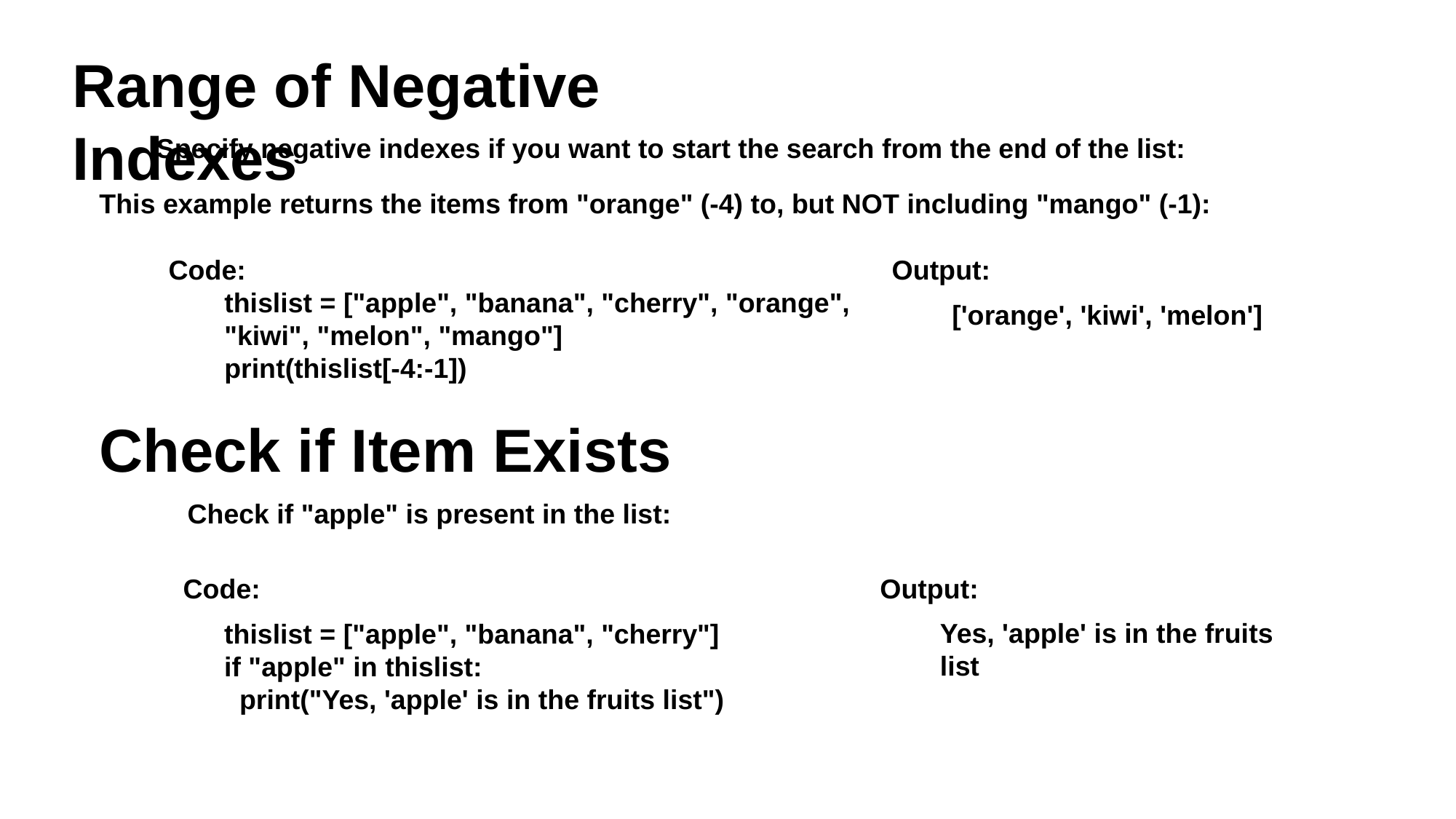

Range of Negative Indexes
Specify negative indexes if you want to start the search from the end of the list:

This example returns the items from "orange" (-4) to, but NOT including "mango" (-1):
Code:
Output:
thislist = ["apple", "banana", "cherry", "orange", "kiwi", "melon", "mango"]
print(thislist[-4:-1])
['orange', 'kiwi', 'melon']
Check if Item Exists

Check if "apple" is present in the list:

Code:
Output:
Yes, 'apple' is in the fruits list
thislist = ["apple", "banana", "cherry"]
if "apple" in thislist:
  print("Yes, 'apple' is in the fruits list")